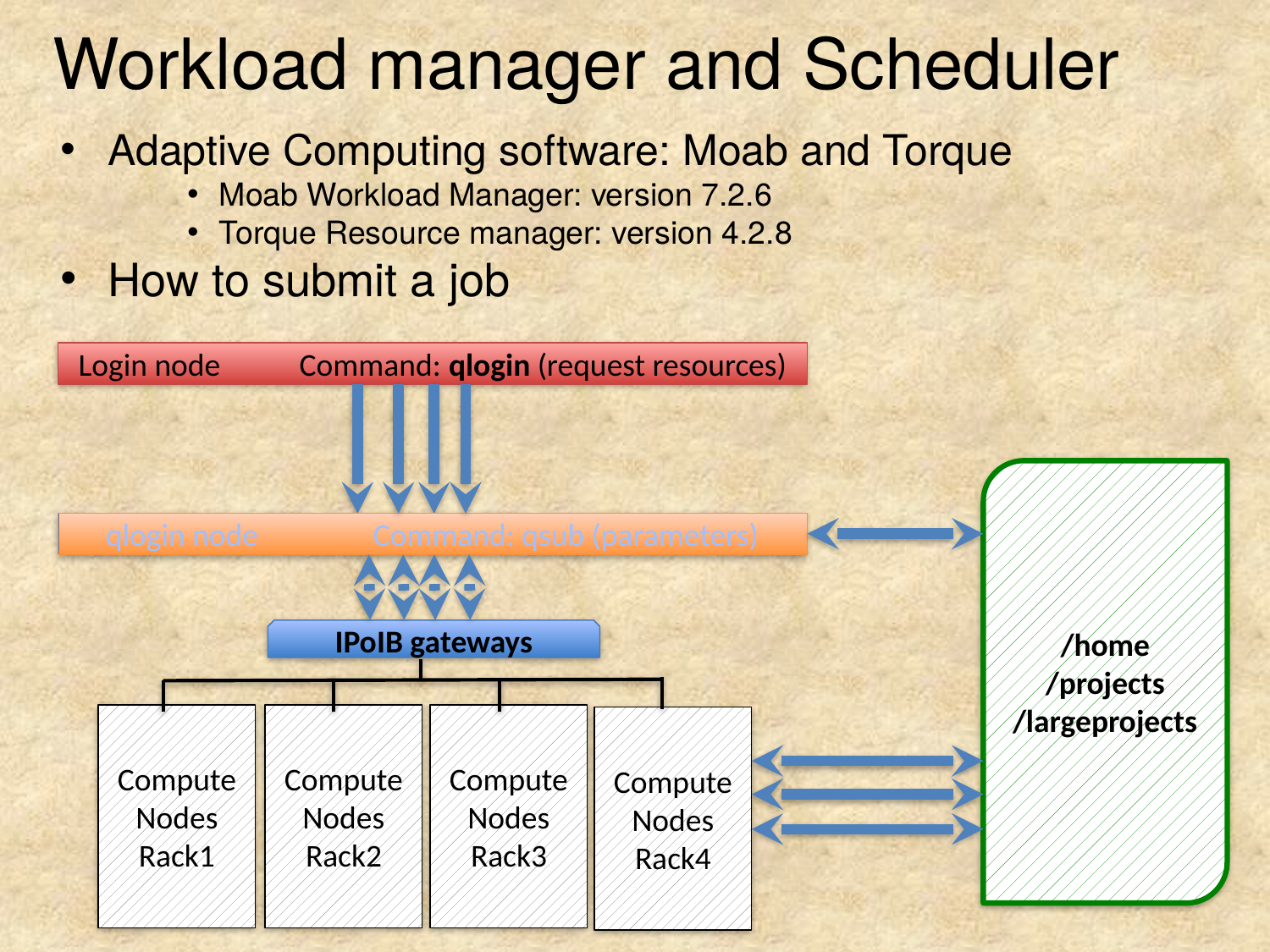

Workload manager and Scheduler
Adaptive Computing software: Moab and Torque
Moab Workload Manager: version 7.2.6
Torque Resource manager: version 4.2.8
How to submit a job
Login node           Command: qlogin (request resources)
/home
/projects
/largeprojects
qlogin node                Command: qsub (parameters)
IPoIB gateways
Compute Nodes
Rack1
Compute Nodes
Rack2
Compute Nodes
Rack3
Compute Nodes
Rack4